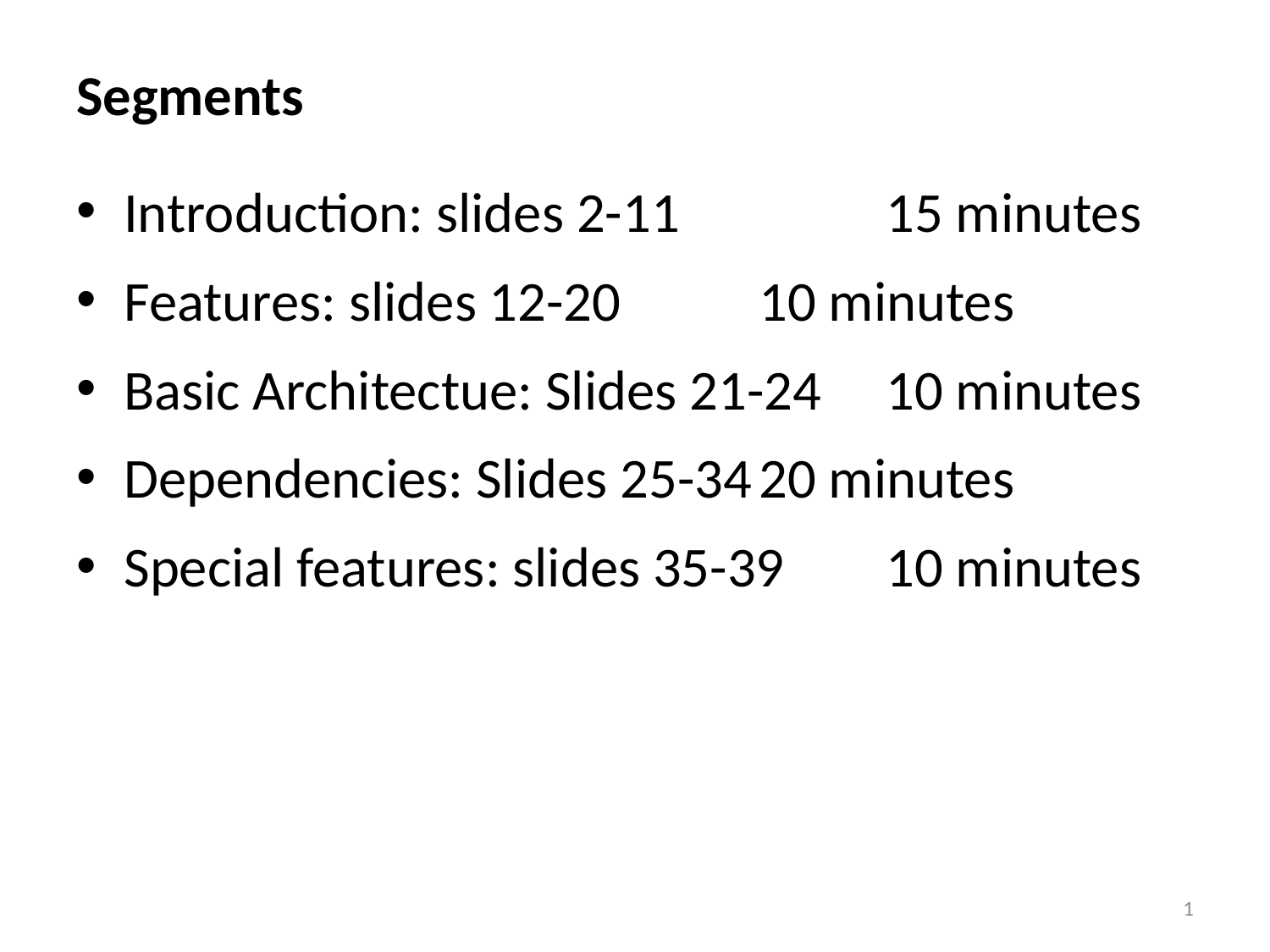

# Segments
Introduction: slides 2-11		15 minutes
Features: slides 12-20		10 minutes
Basic Architectue: Slides 21-24	10 minutes
Dependencies: Slides 25-34	20 minutes
Special features: slides 35-39	10 minutes
1